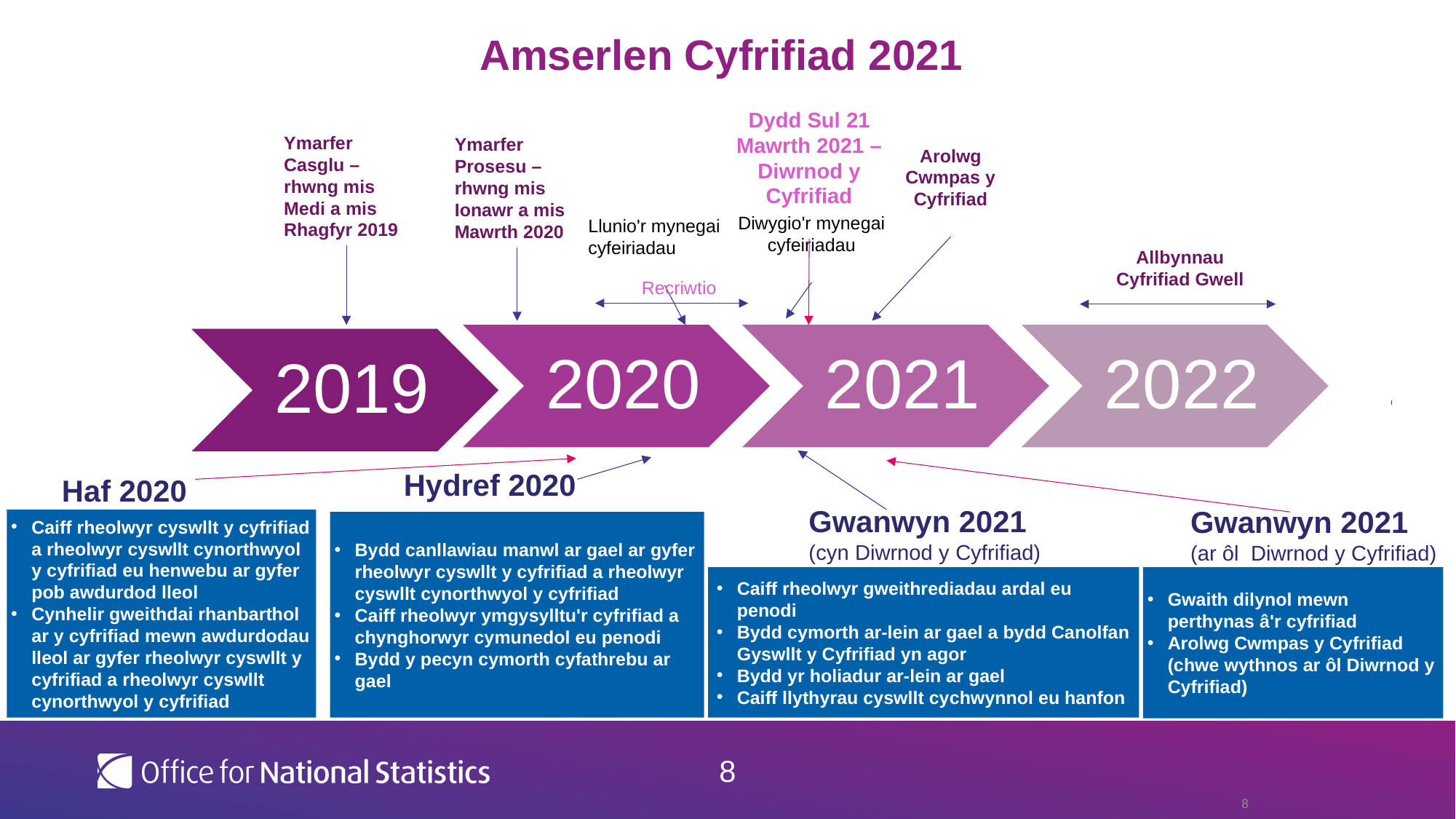

Amserlen Cyfrifiad 2021

Dydd Sul 21 Mawrth 2021 – Diwrnod y Cyfrifiad

Ymarfer Casglu – rhwng mis Medi a mis Rhagfyr 2019
Ymarfer Prosesu – rhwng mis Ionawr a mis Mawrth 2020
Arolwg Cwmpas y Cyfrifiad

Allbynnau Cyfrifiad Gwell

Diwygio'r mynegai cyfeiriadau

Llunio'r mynegai cyfeiriadau

   Recriwtio

2019
2020
2021
2022

Hydref 2020

Haf 2020
Gwanwyn 2021
(cyn Diwrnod y Cyfrifiad)
Gwanwyn 2021
(ar ôl  Diwrnod y Cyfrifiad)
Caiff rheolwyr cyswllt y cyfrifiad a rheolwyr cyswllt cynorthwyol y cyfrifiad eu henwebu ar gyfer pob awdurdod lleol
Cynhelir gweithdai rhanbarthol ar y cyfrifiad mewn awdurdodau lleol ar gyfer rheolwyr cyswllt y cyfrifiad a rheolwyr cyswllt cynorthwyol y cyfrifiad
Bydd canllawiau manwl ar gael ar gyfer rheolwyr cyswllt y cyfrifiad a rheolwyr cyswllt cynorthwyol y cyfrifiad
Caiff rheolwyr ymgysylltu'r cyfrifiad a chynghorwyr cymunedol eu penodi
Bydd y pecyn cymorth cyfathrebu ar gael
Caiff rheolwyr gweithrediadau ardal eu penodi
Bydd cymorth ar-lein ar gael a bydd Canolfan Gyswllt y Cyfrifiad yn agor
Bydd yr holiadur ar-lein ar gael
Caiff llythyrau cyswllt cychwynnol eu hanfon
Gwaith dilynol mewn perthynas â'r cyfrifiad
Arolwg Cwmpas y Cyfrifiad (chwe wythnos ar ôl Diwrnod y Cyfrifiad)
Feb 2019
8
8